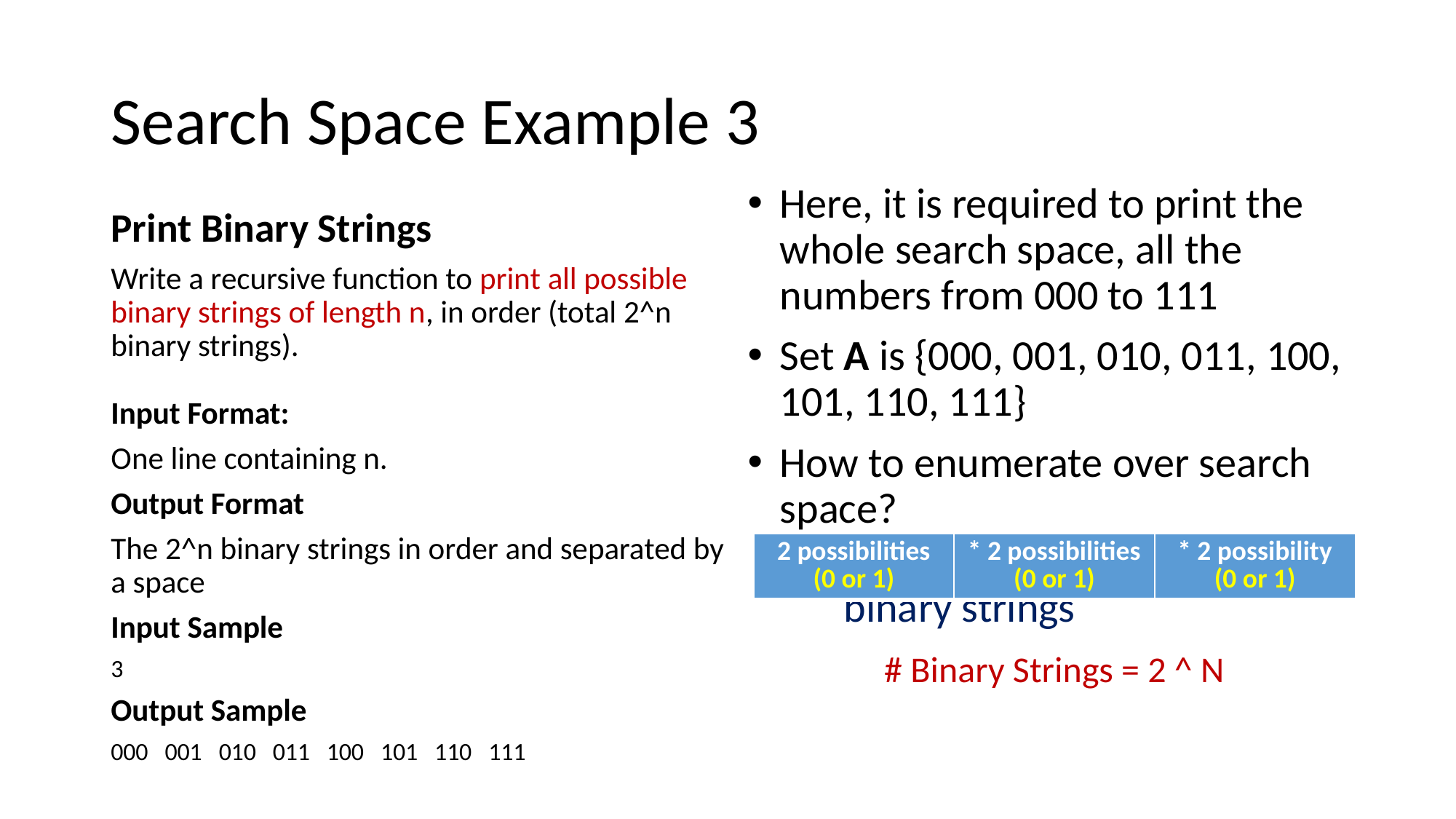

# Search Space Example 3
Here, it is required to print the whole search space, all the numbers from 000 to 111
Set A is {000, 001, 010, 011, 100, 101, 110, 111}
How to enumerate over search space?
Use recursion to generate all binary strings

Print Binary Strings
Write a recursive function to print all possible binary strings of length n, in order (total 2^n binary strings).
Input Format:
One line containing n.
Output Format
The 2^n binary strings in order and separated by a space
Input Sample
3
Output Sample
000   001   010   011   100   101   110   111

| 2 possibilities (0 or 1) | \* 2 possibilities (0 or 1) | \* 2 possibility (0 or 1) |
| --- | --- | --- |
# Binary Strings = 2 ^ N
55